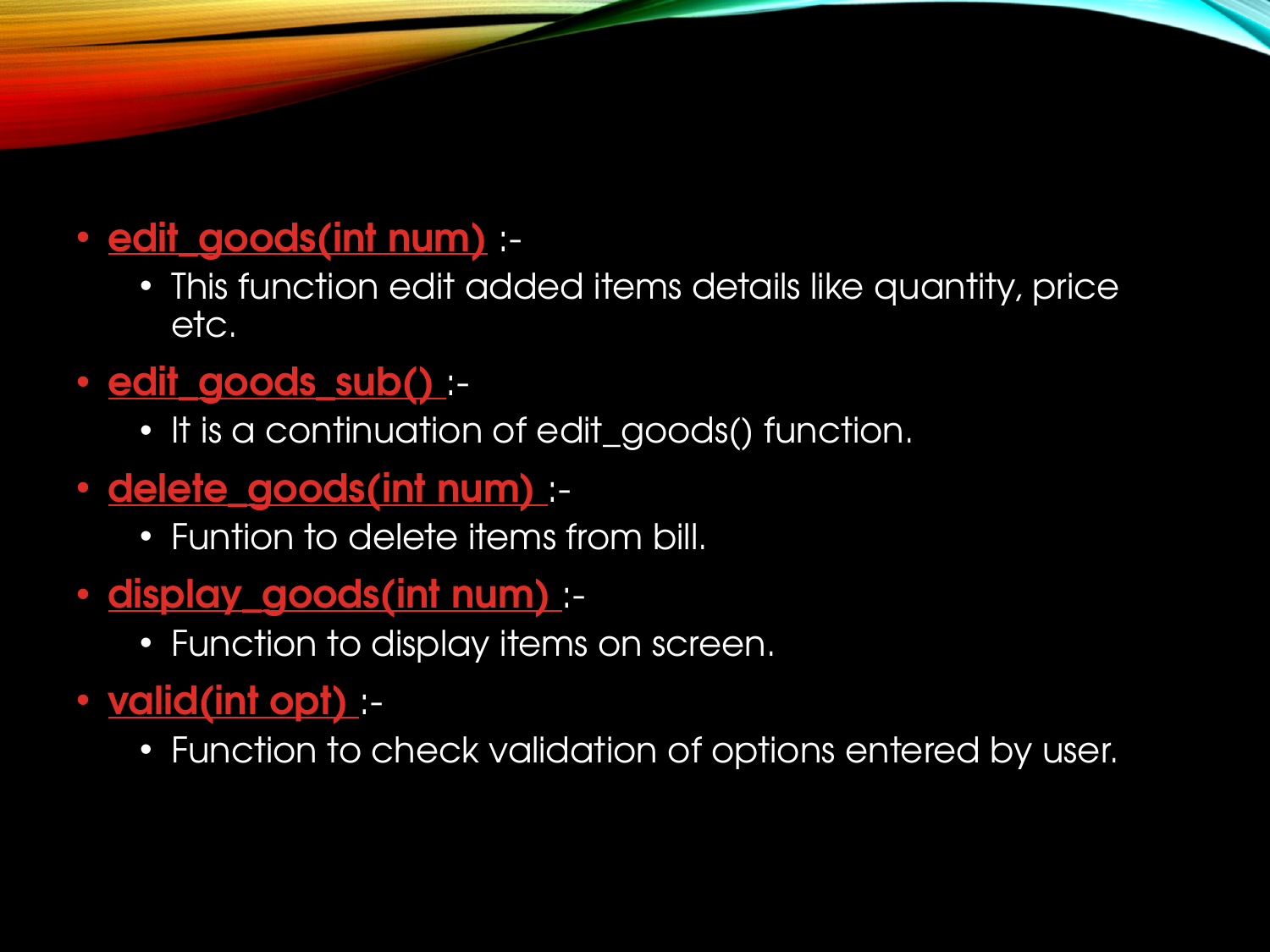

edit_goods(int num) :-
This function edit added items details like quantity, price etc.
edit_goods_sub() :-
It is a continuation of edit_goods() function.
delete_goods(int num) :-
Funtion to delete items from bill.
display_goods(int num) :-
Function to display items on screen.
valid(int opt) :-
Function to check validation of options entered by user.